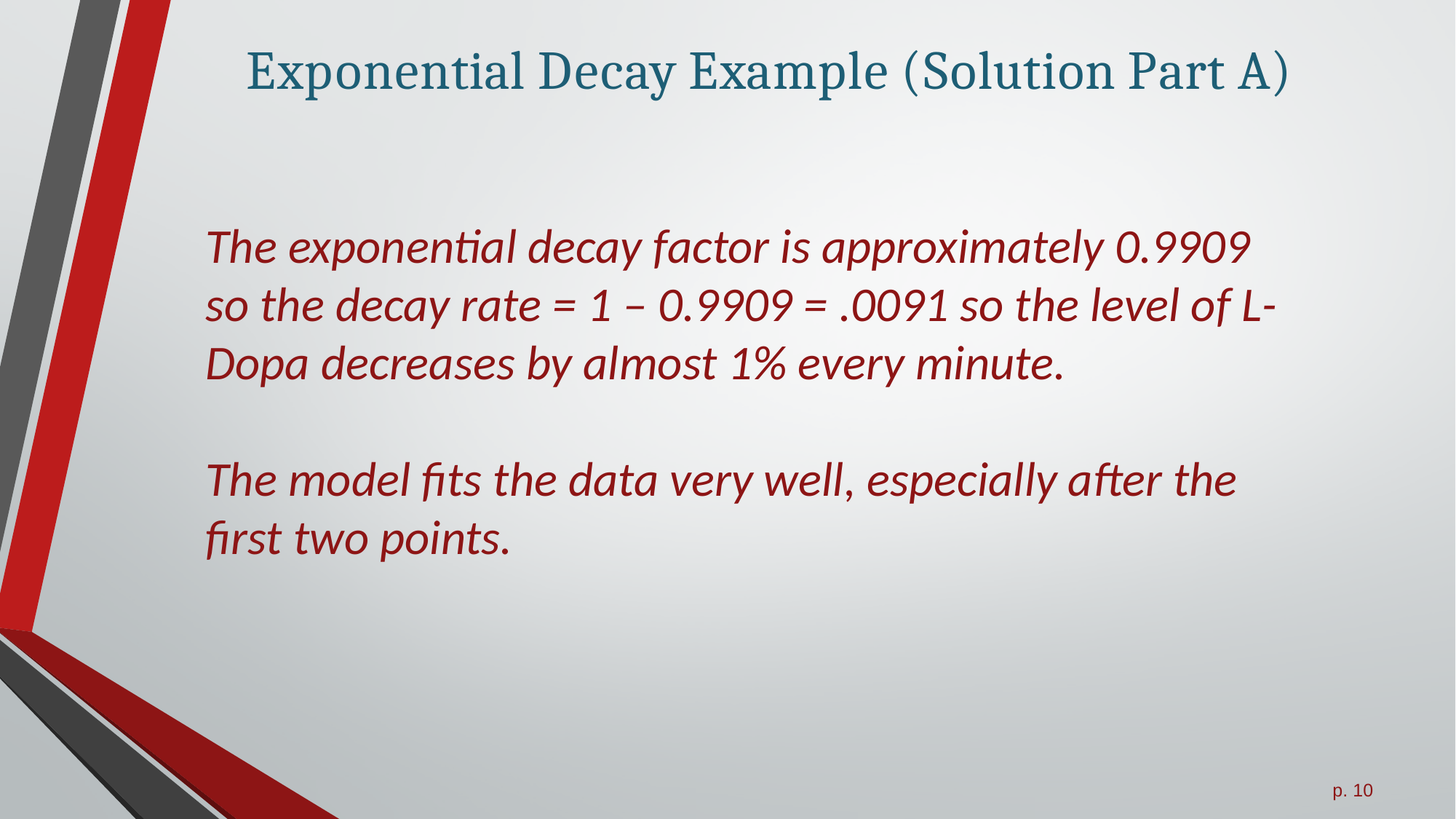

# Exponential Decay Example (Solution Part A)
The exponential decay factor is approximately 0.9909 so the decay rate = 1 – 0.9909 = .0091 so the level of L-Dopa decreases by almost 1% every minute.

The model fits the data very well, especially after the first two points.